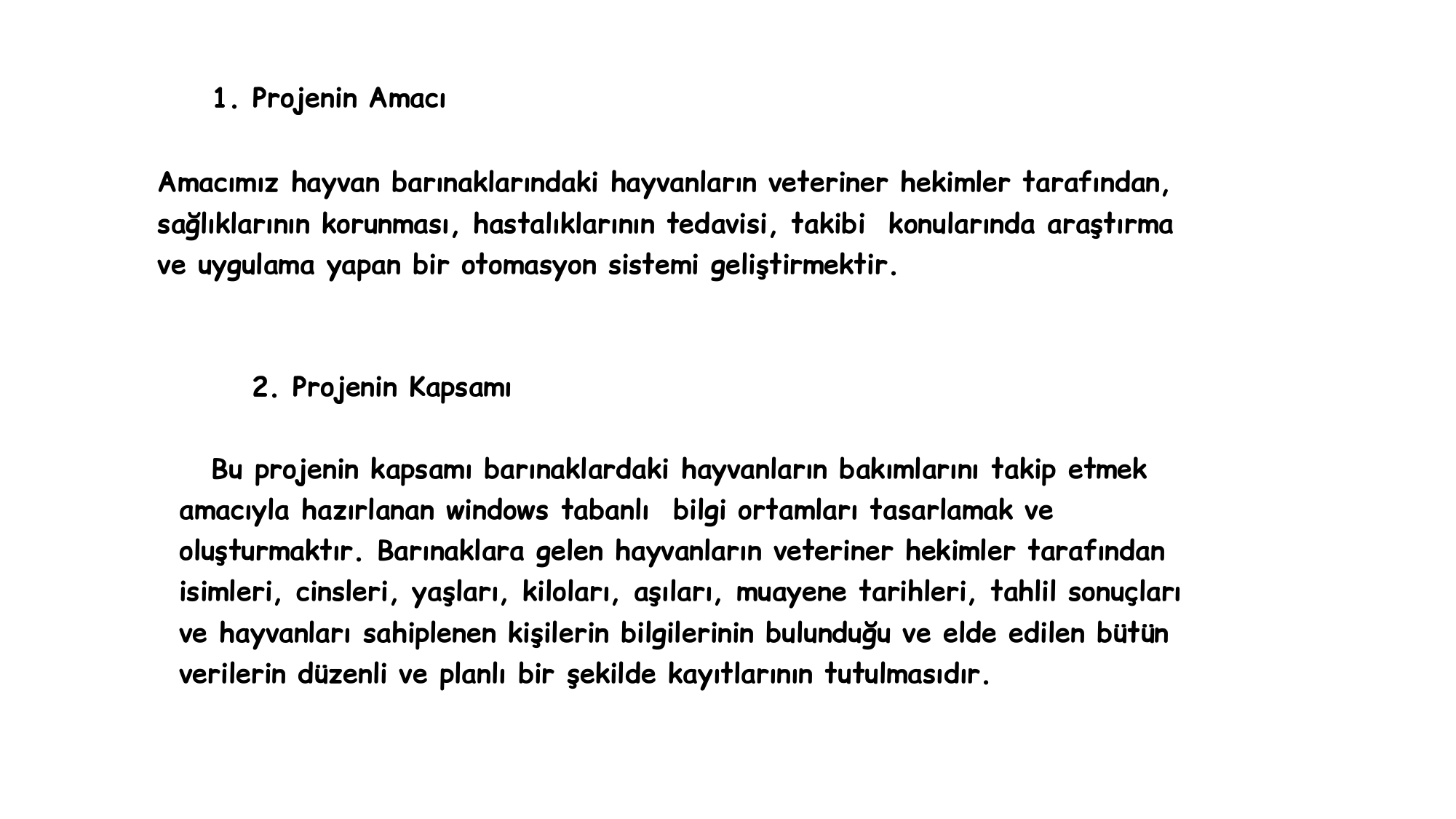

1. Projenin Amacı

Amacımız hayvan barınaklarındaki hayvanların veteriner hekimler tarafından, sağlıklarının korunması, hastalıklarının tedavisi, takibi  konularında araştırma ve uygulama yapan bir otomasyon sistemi geliştirmektir.

        2. Projenin Kapsamı

Bu projenin kapsamı barınaklardaki hayvanların bakımlarını takip etmek amacıyla hazırlanan windows tabanlı  bilgi ortamları tasarlamak ve oluşturmaktır. Barınaklara gelen hayvanların veteriner hekimler tarafından isimleri, cinsleri, yaşları, kiloları, aşıları, muayene tarihleri, tahlil sonuçları ve hayvanları sahiplenen kişilerin bilgilerinin bulunduğu ve elde edilen bütün verilerin düzenli ve planlı bir şekilde kayıtlarının tutulmasıdır.